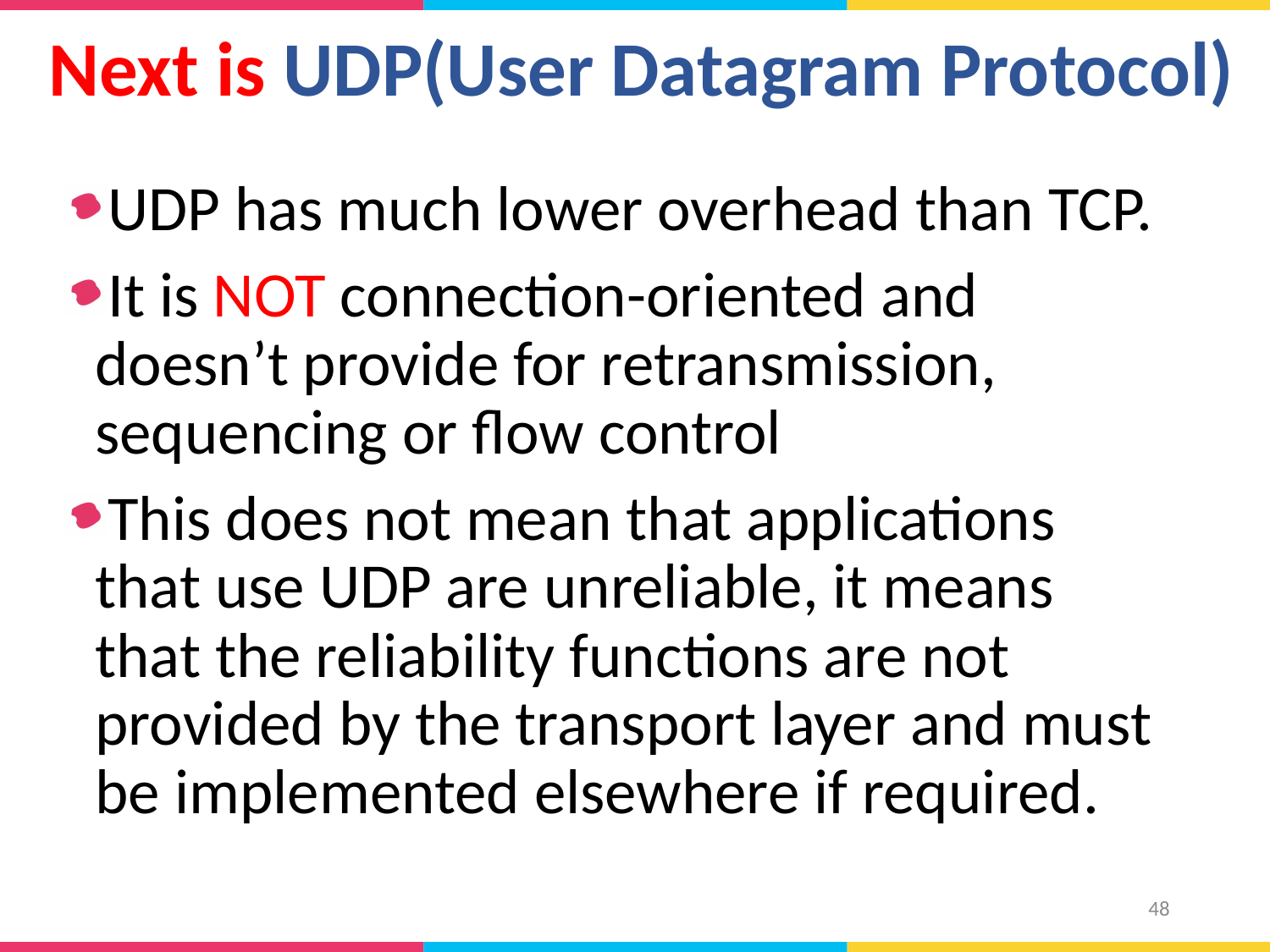

# Next is UDP(User Datagram Protocol)
UDP has much lower overhead than TCP.
It is NOT connection-oriented and doesn’t provide for retransmission, sequencing or flow control
This does not mean that applications that use UDP are unreliable, it means that the reliability functions are not provided by the transport layer and must be implemented elsewhere if required.
48